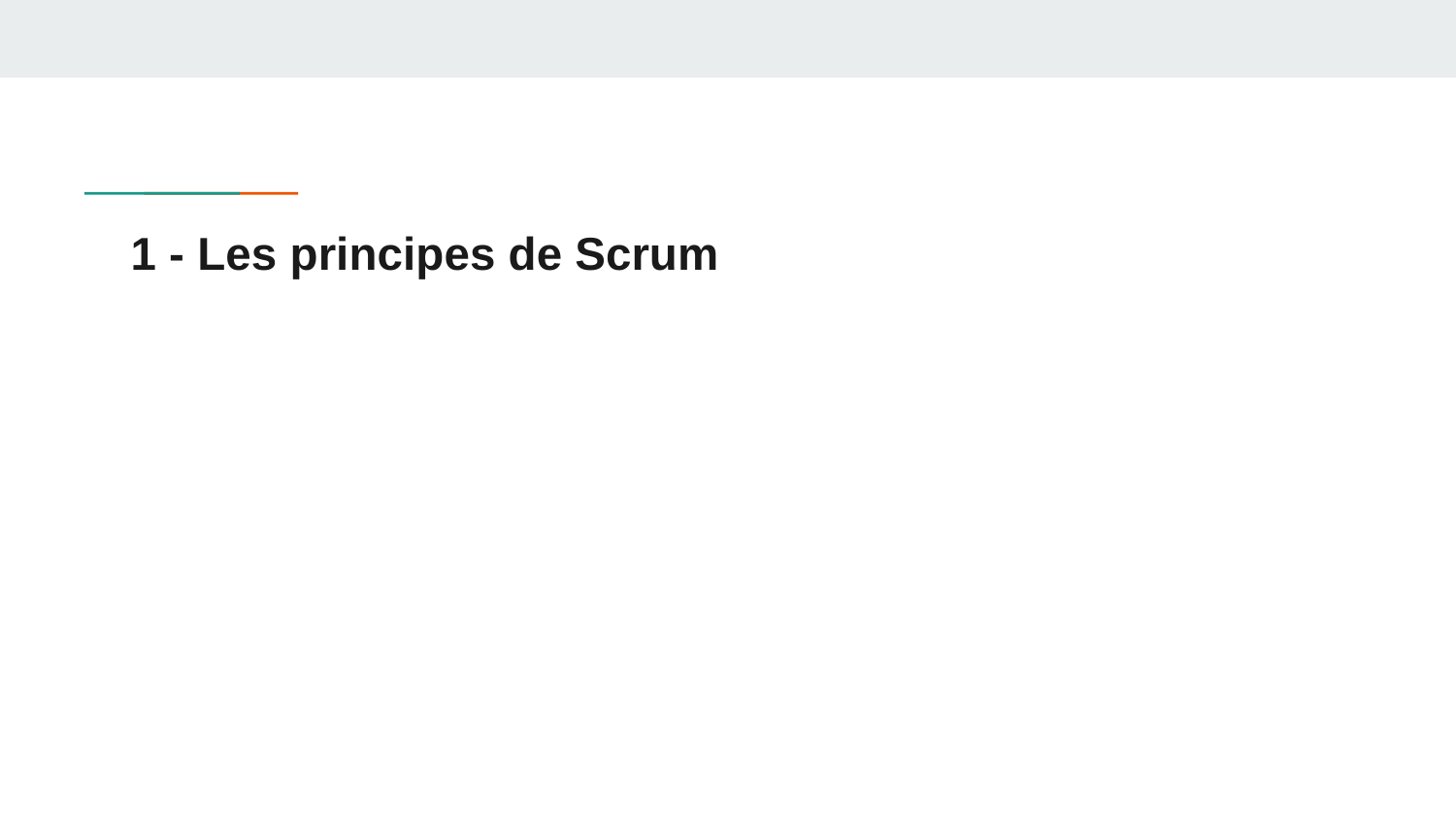

# 1 - Les principes de Scrum